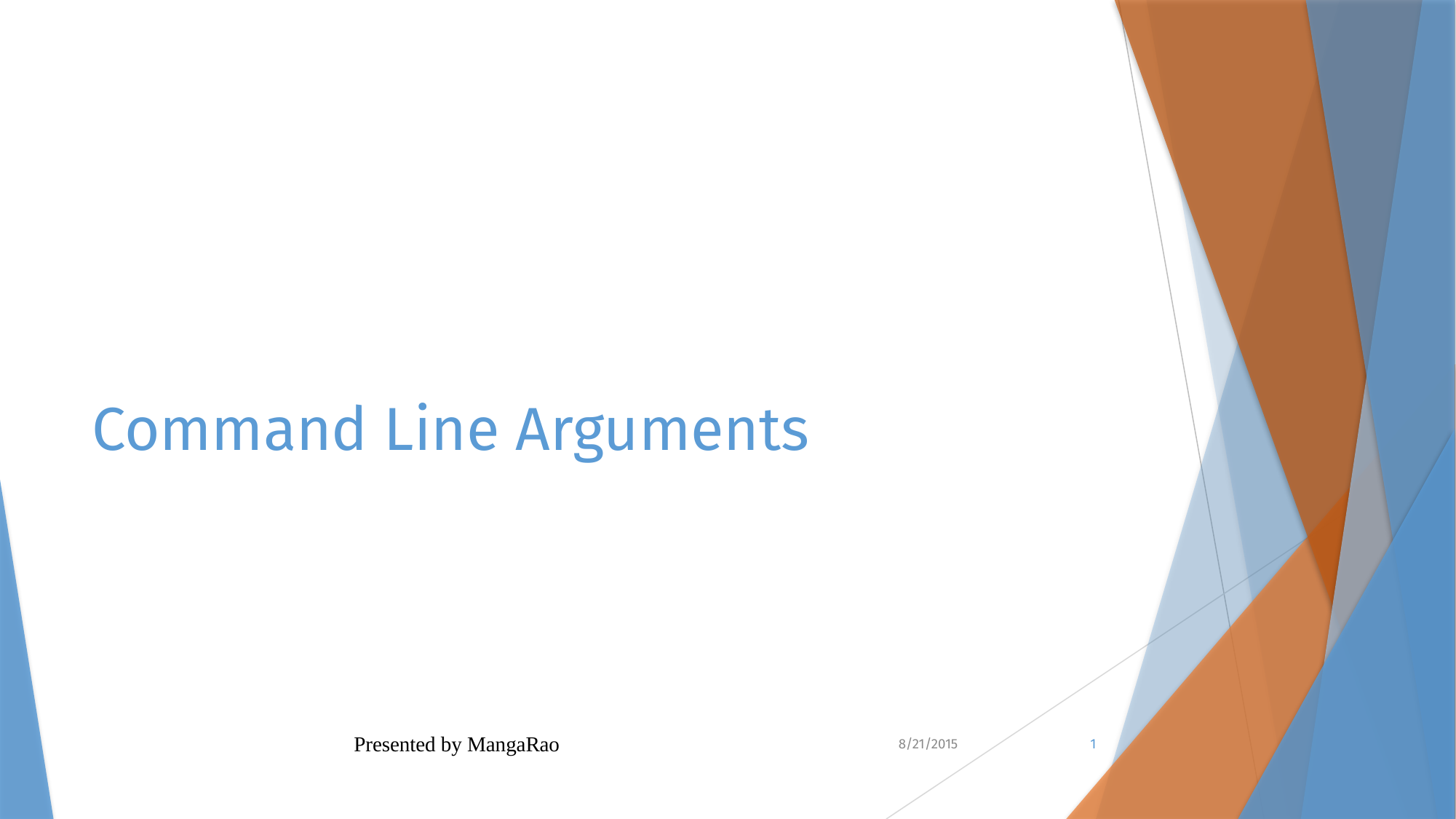

# Command Line Arguments

Presented by MangaRao
8/21/2015
1